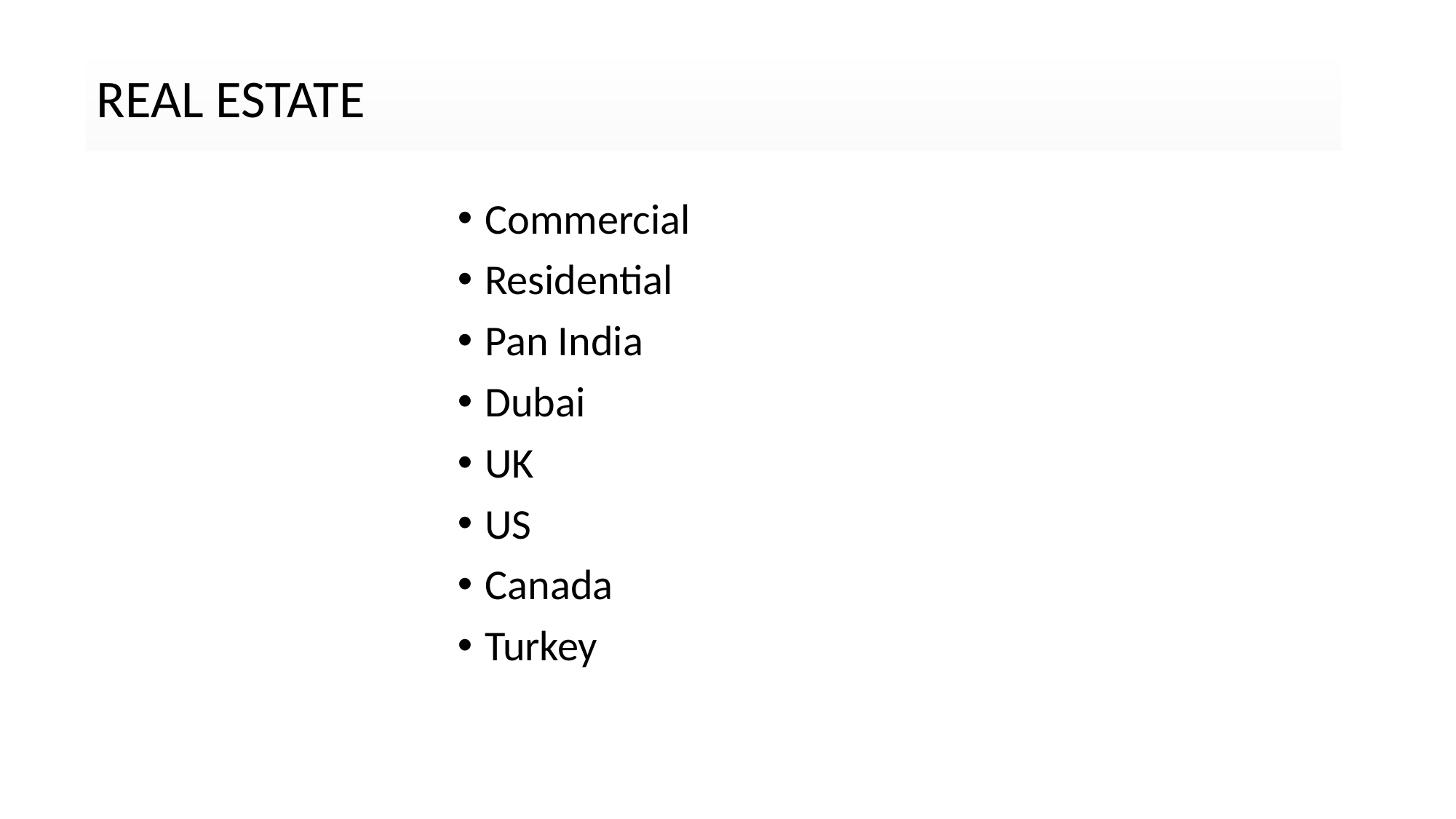

REAL ESTATE
Commercial
Residential
Pan India
Dubai
UK
US
Canada
Turkey